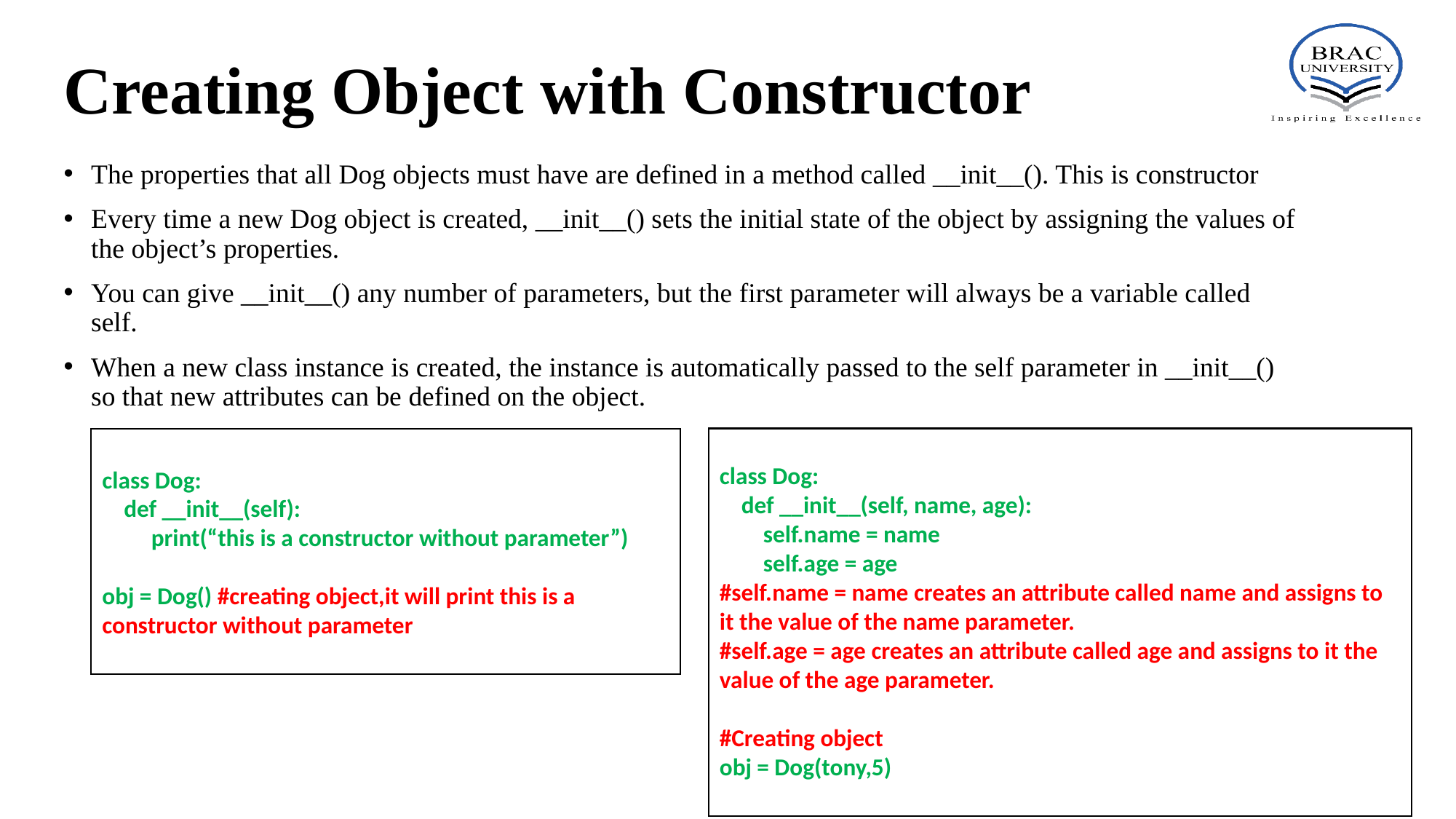

# Creating Object with Constructor
The properties that all Dog objects must have are defined in a method called __init__(). This is constructor
Every time a new Dog object is created, __init__() sets the initial state of the object by assigning the values of the object’s properties.
You can give __init__() any number of parameters, but the first parameter will always be a variable called self.
When a new class instance is created, the instance is automatically passed to the self parameter in __init__() so that new attributes can be defined on the object.
class Dog:
    def __init__(self):
         print(“this is a constructor without parameter”)

obj = Dog() #creating object,it will print this is a constructor without parameter

class Dog:
    def __init__(self, name, age):
        self.name = name
        self.age = age
#self.name = name creates an attribute called name and assigns to it the value of the name parameter.
#self.age = age creates an attribute called age and assigns to it the value of the age parameter.

#Creating object
obj = Dog(tony,5)